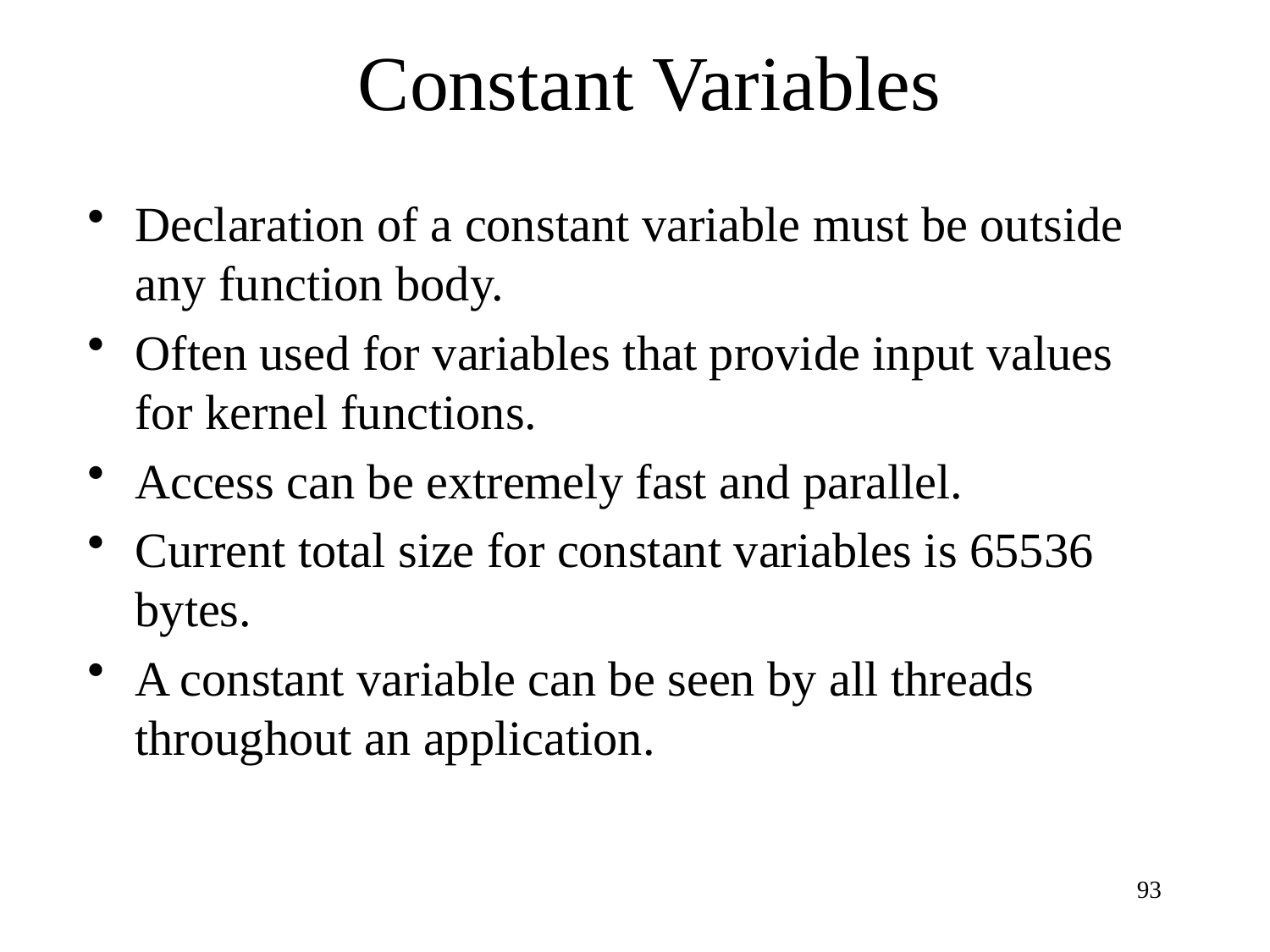

# Constant Variables
Declaration of a constant variable must be outside any function body.
Often used for variables that provide input values for kernel functions.
Access can be extremely fast and parallel.
Current total size for constant variables is 65536 bytes.
A constant variable can be seen by all threads throughout an application.
93